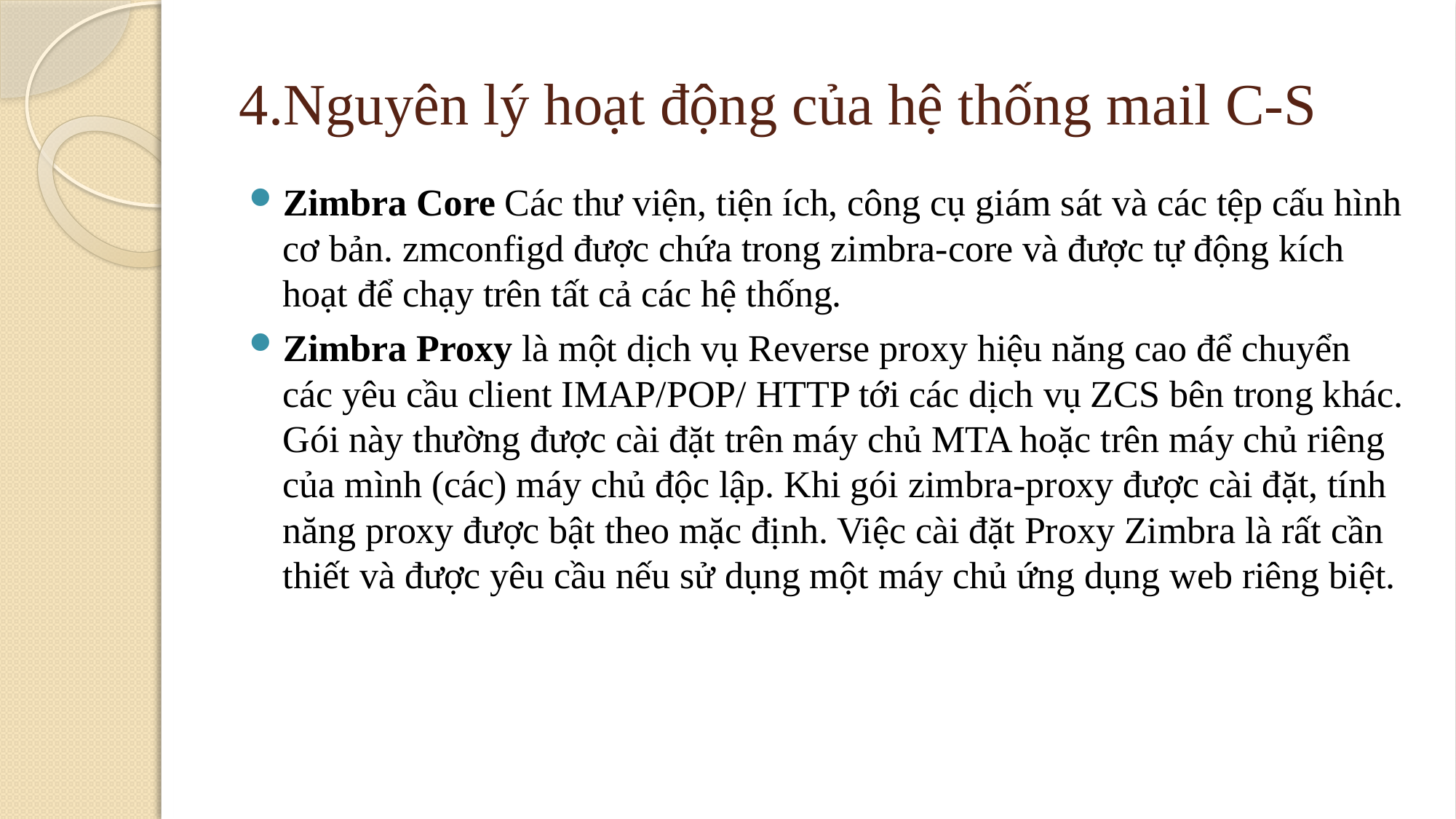

# 4.Nguyên lý hoạt động của hệ thống mail C-S
Zimbra Core Các thư viện, tiện ích, công cụ giám sát và các tệp cấu hình cơ bản. zmconfigd được chứa trong zimbra-core và được tự động kích hoạt để chạy trên tất cả các hệ thống.
Zimbra Proxy là một dịch vụ Reverse proxy hiệu năng cao để chuyển các yêu cầu client IMAP/POP/ HTTP tới các dịch vụ ZCS bên trong khác. Gói này thường được cài đặt trên máy chủ MTA hoặc trên máy chủ riêng của mình (các) máy chủ độc lập. Khi gói zimbra-proxy được cài đặt, tính năng proxy được bật theo mặc định. Việc cài đặt Proxy Zimbra là rất cần thiết và được yêu cầu nếu sử dụng một máy chủ ứng dụng web riêng biệt.